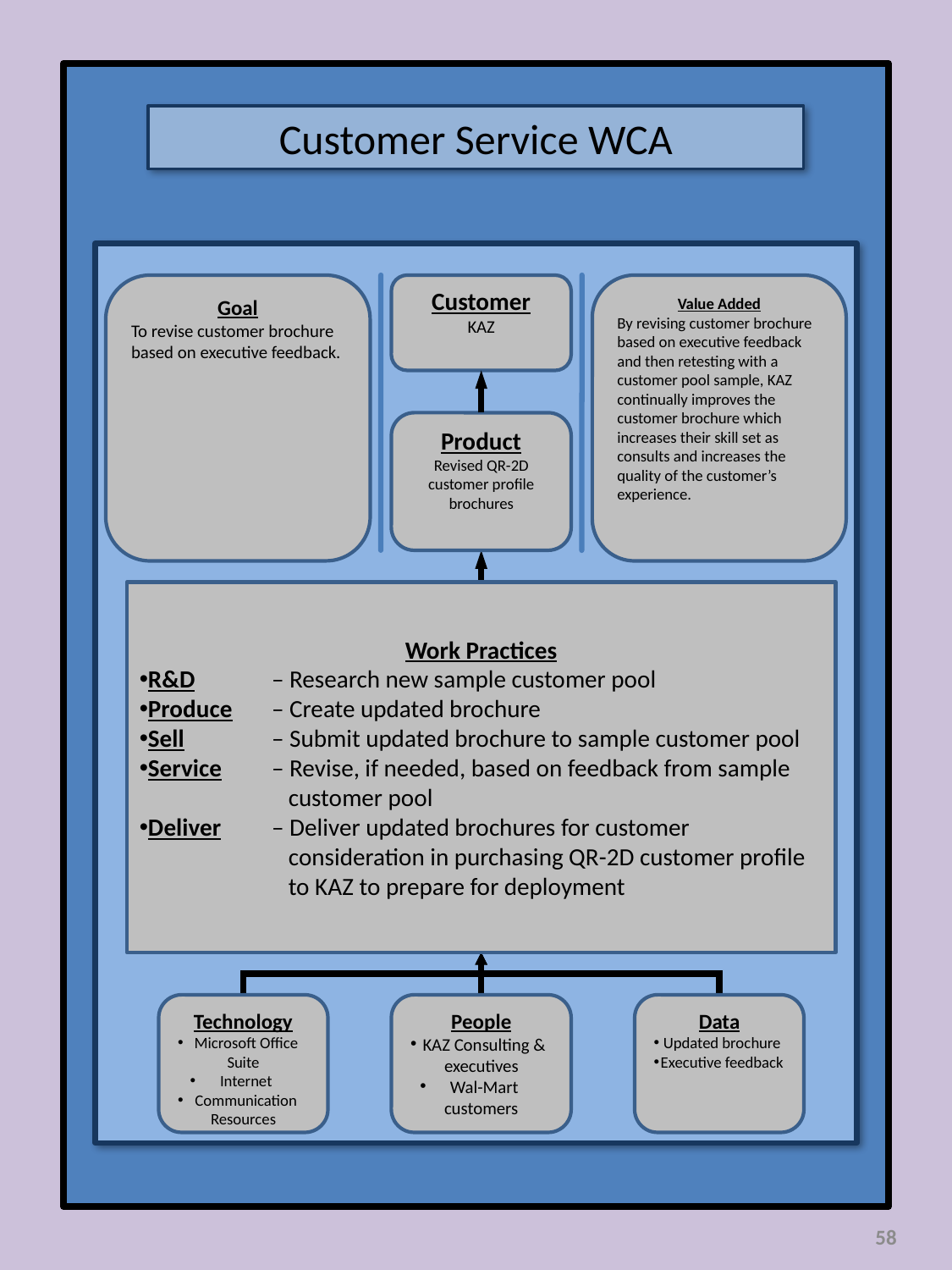

Customer Service WCA

Goal
To revise customer brochure based on executive feedback.
Customer
KAZ
Value Added
By revising customer brochure based on executive feedback and then retesting with a customer pool sample, KAZ continually improves the customer brochure which increases their skill set as consults and increases the quality of the customer’s experience.
Product
Revised QR-2D customer profile brochures
Work Practices
R&D	 – Research new sample customer pool
Produce	 – Create updated brochure
Sell 	 – Submit updated brochure to sample customer pool
Service	 – Revise, if needed, based on feedback from sample 	    customer pool
Deliver 	 – Deliver updated brochures for customer 	  	    consideration in purchasing QR-2D customer profile  	    to KAZ to prepare for deployment
Technology
Microsoft Office Suite
Internet
Communication Resources
People
KAZ Consulting & executives
Wal-Mart customers

Data
Updated brochure
Executive feedback
58